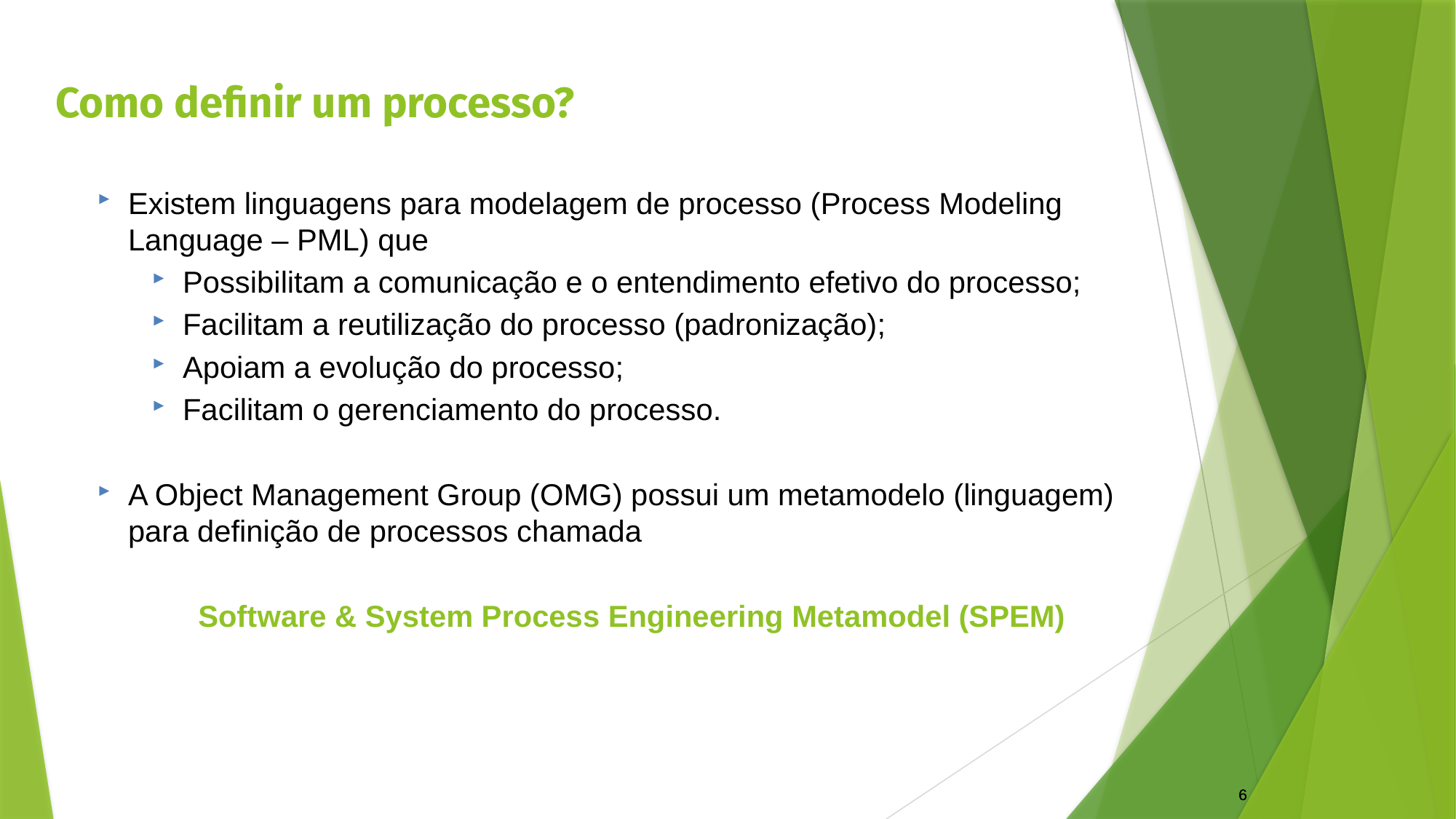

Como definir um processo?
Existem linguagens para modelagem de processo (Process Modeling Language – PML) que
Possibilitam a comunicação e o entendimento efetivo do processo;
Facilitam a reutilização do processo (padronização);
Apoiam a evolução do processo;
Facilitam o gerenciamento do processo.

A Object Management Group (OMG) possui um metamodelo (linguagem) para definição de processos chamada

Software & System Process Engineering Metamodel (SPEM)

6

6